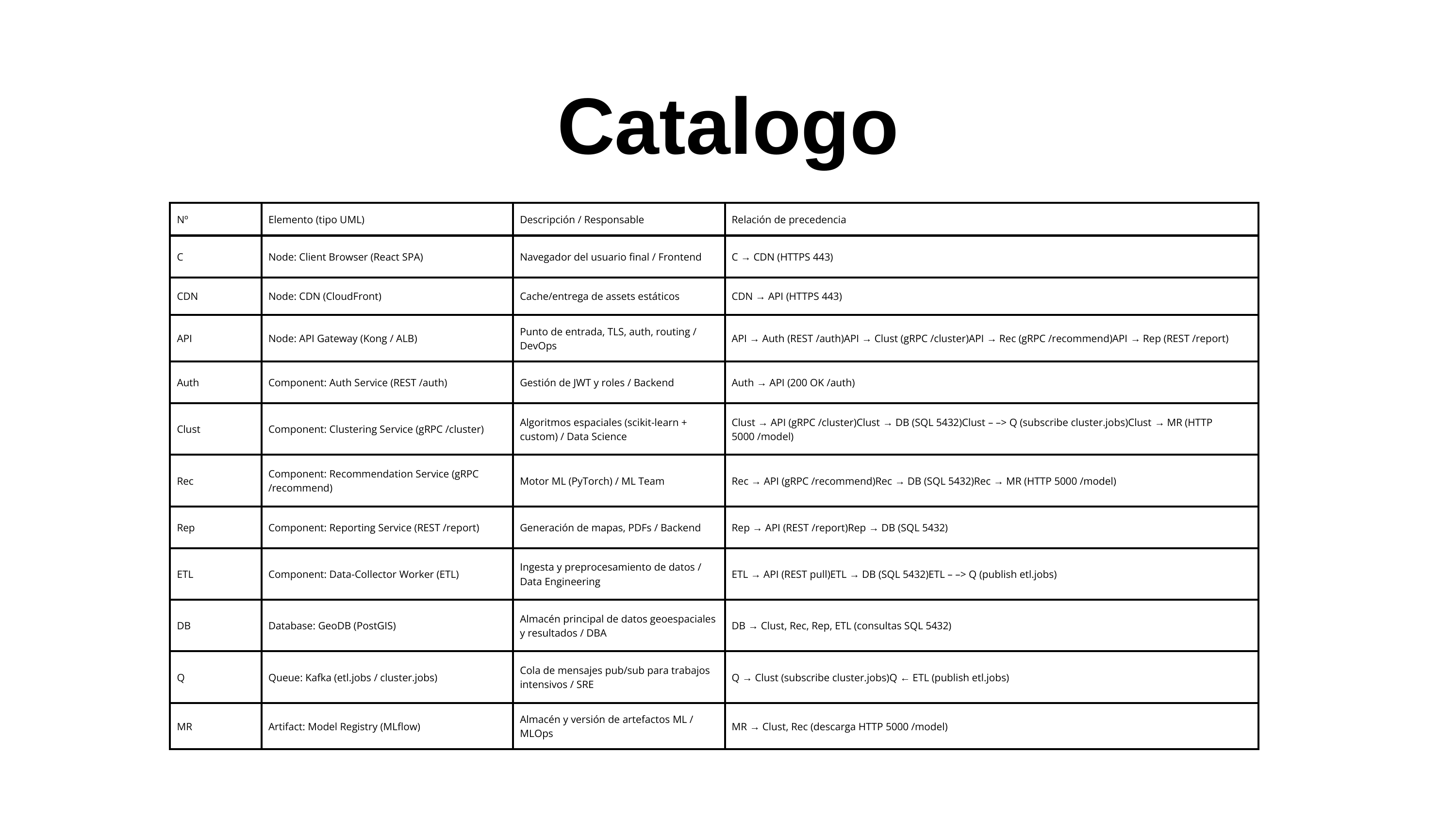

Catalogo
| Nº | Elemento (tipo UML) | Descripción / Responsable | Relación de precedencia |
| --- | --- | --- | --- |
| C | Node: Client Browser (React SPA) | Navegador del usuario final / Frontend | C → CDN (HTTPS 443) |
| CDN | Node: CDN (CloudFront) | Cache/entrega de assets estáticos | CDN → API (HTTPS 443) |
| API | Node: API Gateway (Kong / ALB) | Punto de entrada, TLS, auth, routing / DevOps | API → Auth (REST /auth)API → Clust (gRPC /cluster)API → Rec (gRPC /recommend)API → Rep (REST /report) |
| Auth | Component: Auth Service (REST /auth) | Gestión de JWT y roles / Backend | Auth → API (200 OK /auth) |
| Clust | Component: Clustering Service (gRPC /cluster) | Algoritmos espaciales (scikit-learn + custom) / Data Science | Clust → API (gRPC /cluster)Clust → DB (SQL 5432)Clust – –> Q (subscribe cluster.jobs)Clust → MR (HTTP 5000 /model) |
| Rec | Component: Recommendation Service (gRPC /recommend) | Motor ML (PyTorch) / ML Team | Rec → API (gRPC /recommend)Rec → DB (SQL 5432)Rec → MR (HTTP 5000 /model) |
| Rep | Component: Reporting Service (REST /report) | Generación de mapas, PDFs / Backend | Rep → API (REST /report)Rep → DB (SQL 5432) |
| ETL | Component: Data-Collector Worker (ETL) | Ingesta y preprocesamiento de datos / Data Engineering | ETL → API (REST pull)ETL → DB (SQL 5432)ETL – –> Q (publish etl.jobs) |
| DB | Database: GeoDB (PostGIS) | Almacén principal de datos geoespaciales y resultados / DBA | DB → Clust, Rec, Rep, ETL (consultas SQL 5432) |
| Q | Queue: Kafka (etl.jobs / cluster.jobs) | Cola de mensajes pub/sub para trabajos intensivos / SRE | Q → Clust (subscribe cluster.jobs)Q ← ETL (publish etl.jobs) |
| MR | Artifact: Model Registry (MLflow) | Almacén y versión de artefactos ML / MLOps | MR → Clust, Rec (descarga HTTP 5000 /model) |